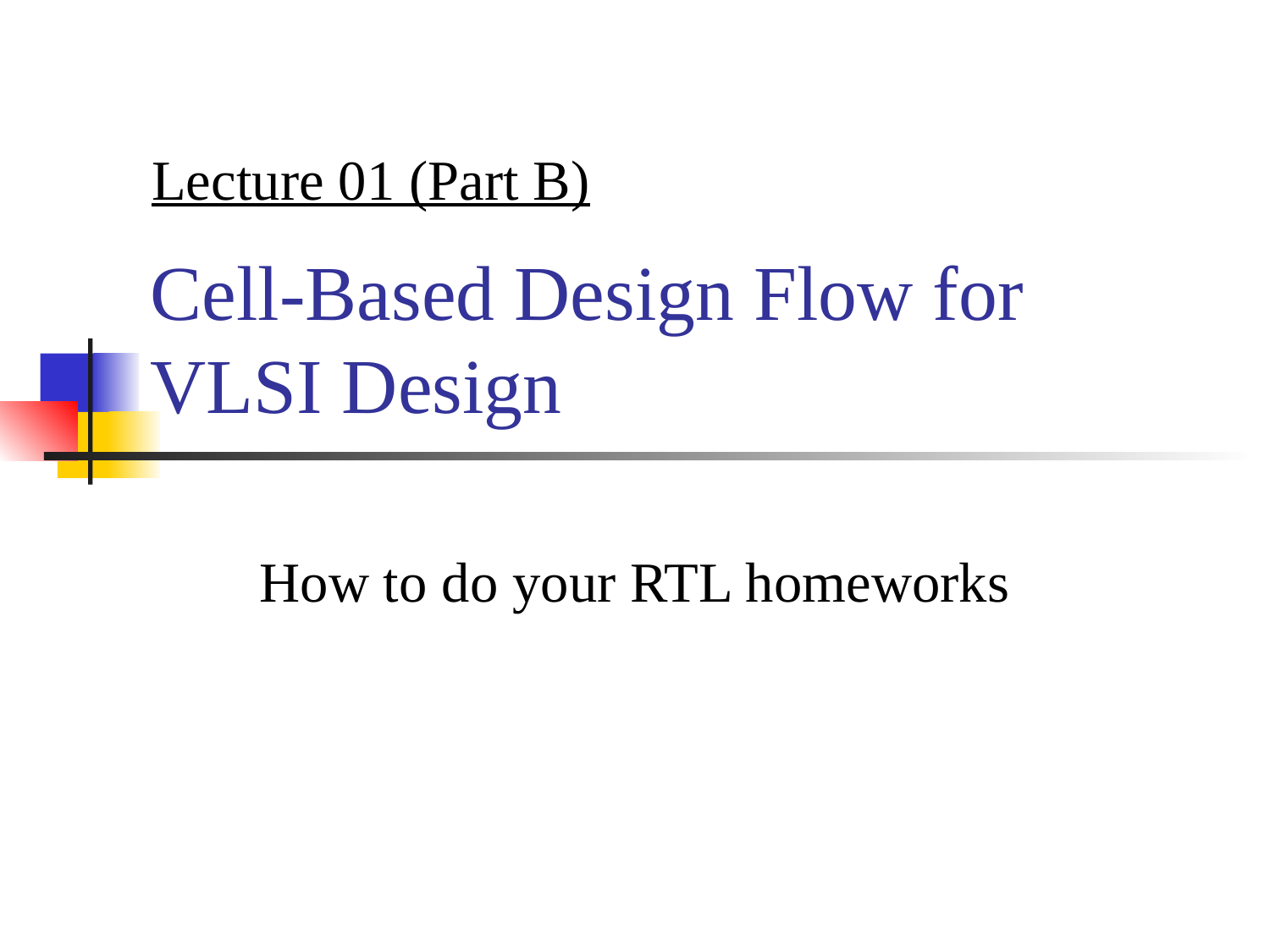

Lecture 01 (Part B)
# Cell-Based Design Flow for VLSI Design
How to do your RTL homeworks